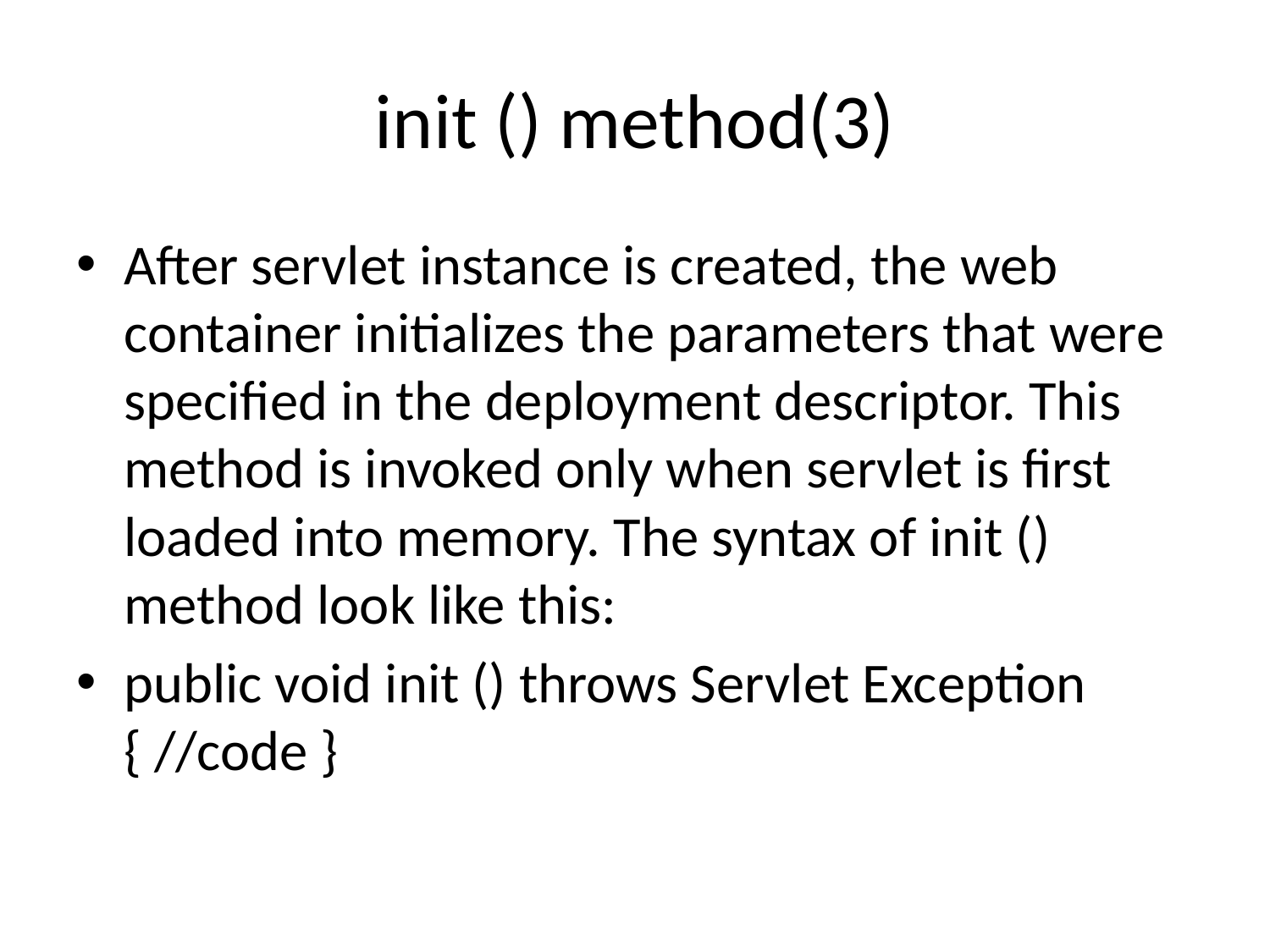

# init () method(3)
After servlet instance is created, the web container initializes the parameters that were specified in the deployment descriptor. This method is invoked only when servlet is first loaded into memory. The syntax of init () method look like this:
public void init () throws Servlet Exception { //code }